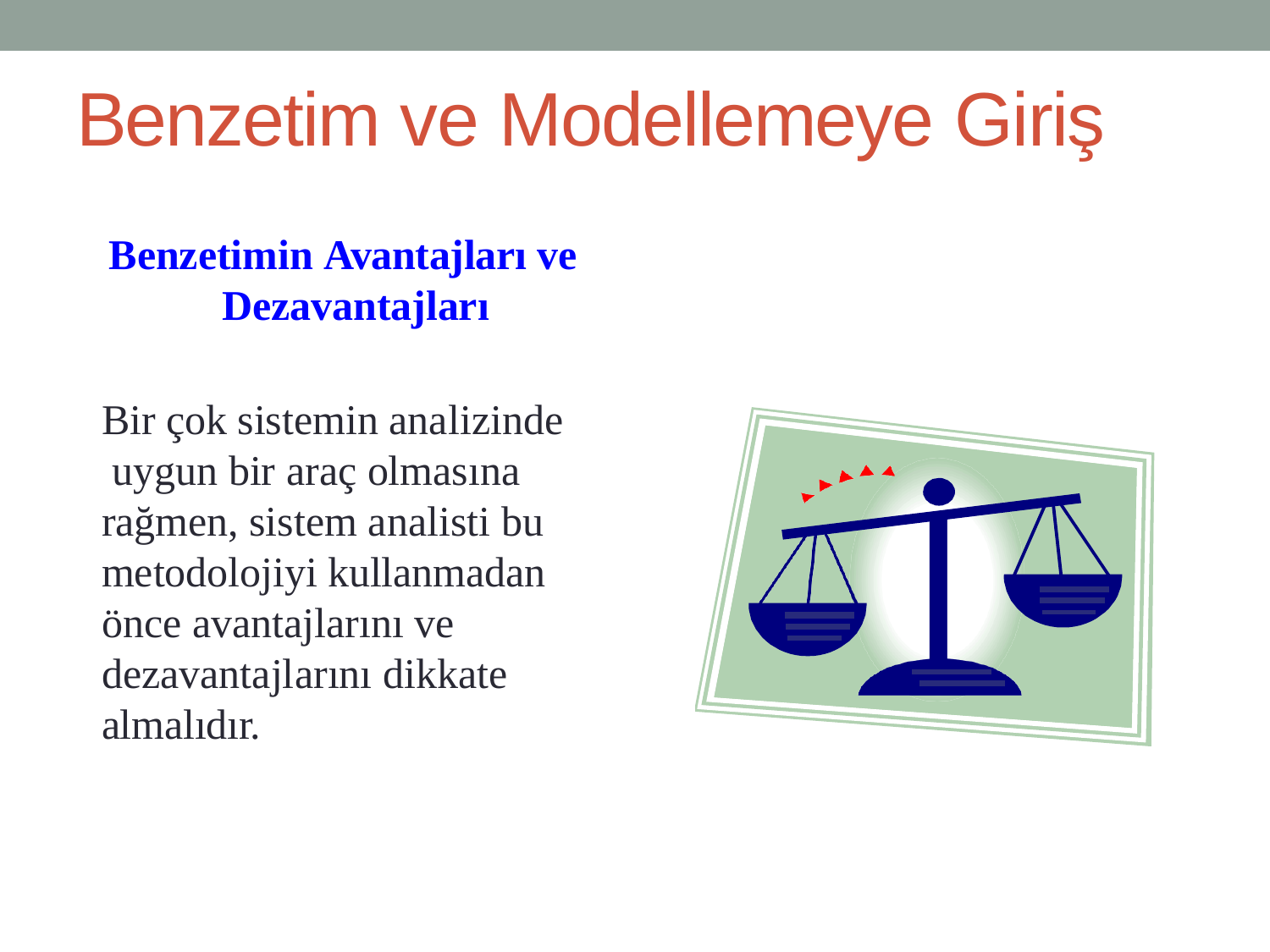

# Benzetim ve Modellemeye Giriş
Benzetimin Avantajları ve
Dezavantajları

Bir çok sistemin analizinde  uygun bir araç olmasına  rağmen, sistem analisti bu  metodolojiyi kullanmadan  önce avantajlarını ve  dezavantajlarını dikkate  almalıdır.